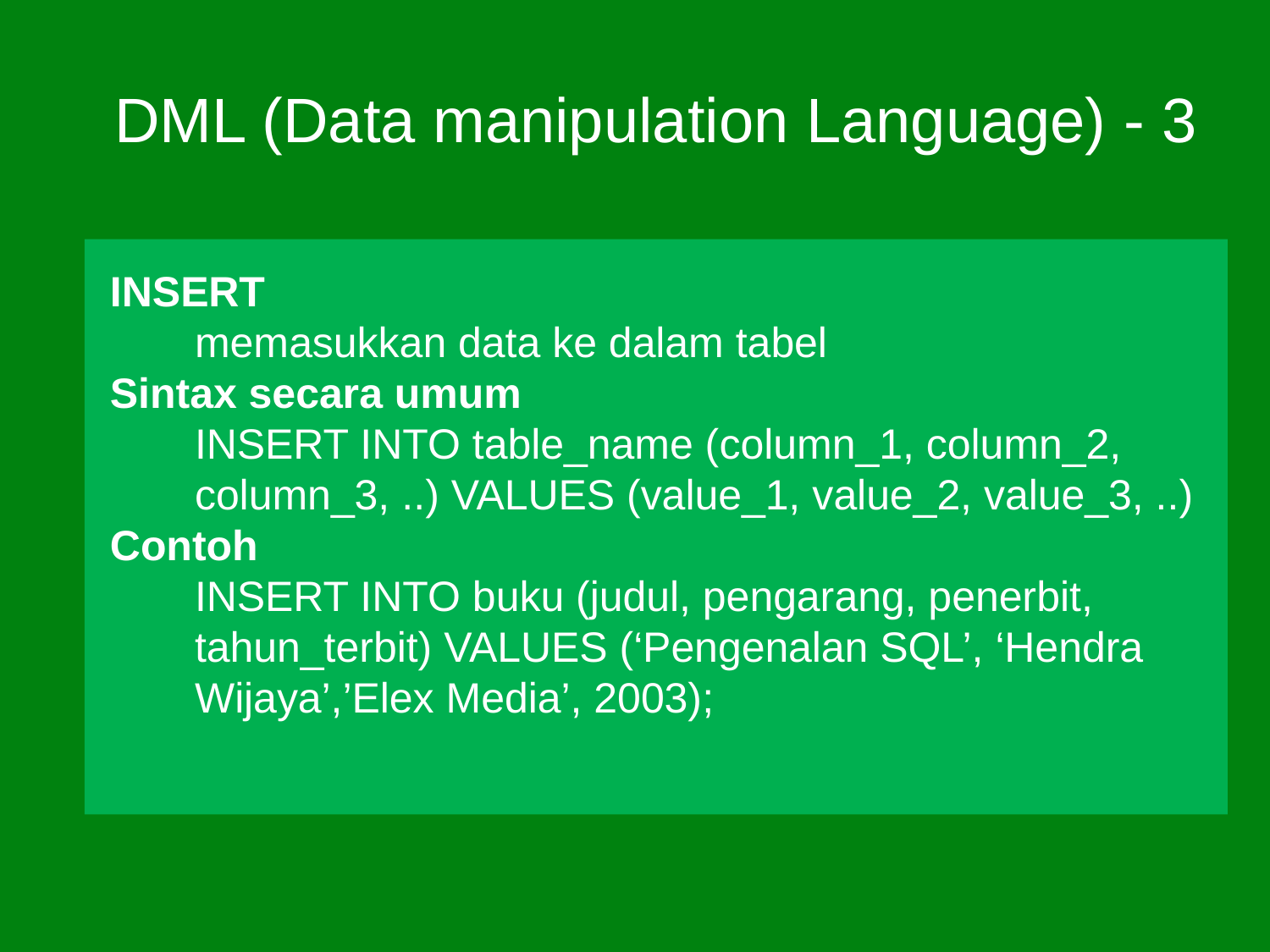

# DML (Data manipulation Language) - 3
INSERT
	memasukkan data ke dalam tabel
Sintax secara umum
	INSERT INTO table_name (column_1, column_2, column_3, ..) VALUES (value_1, value_2, value_3, ..)
Contoh
	INSERT INTO buku (judul, pengarang, penerbit, tahun_terbit) VALUES (‘Pengenalan SQL’, ‘Hendra Wijaya’,’Elex Media’, 2003);